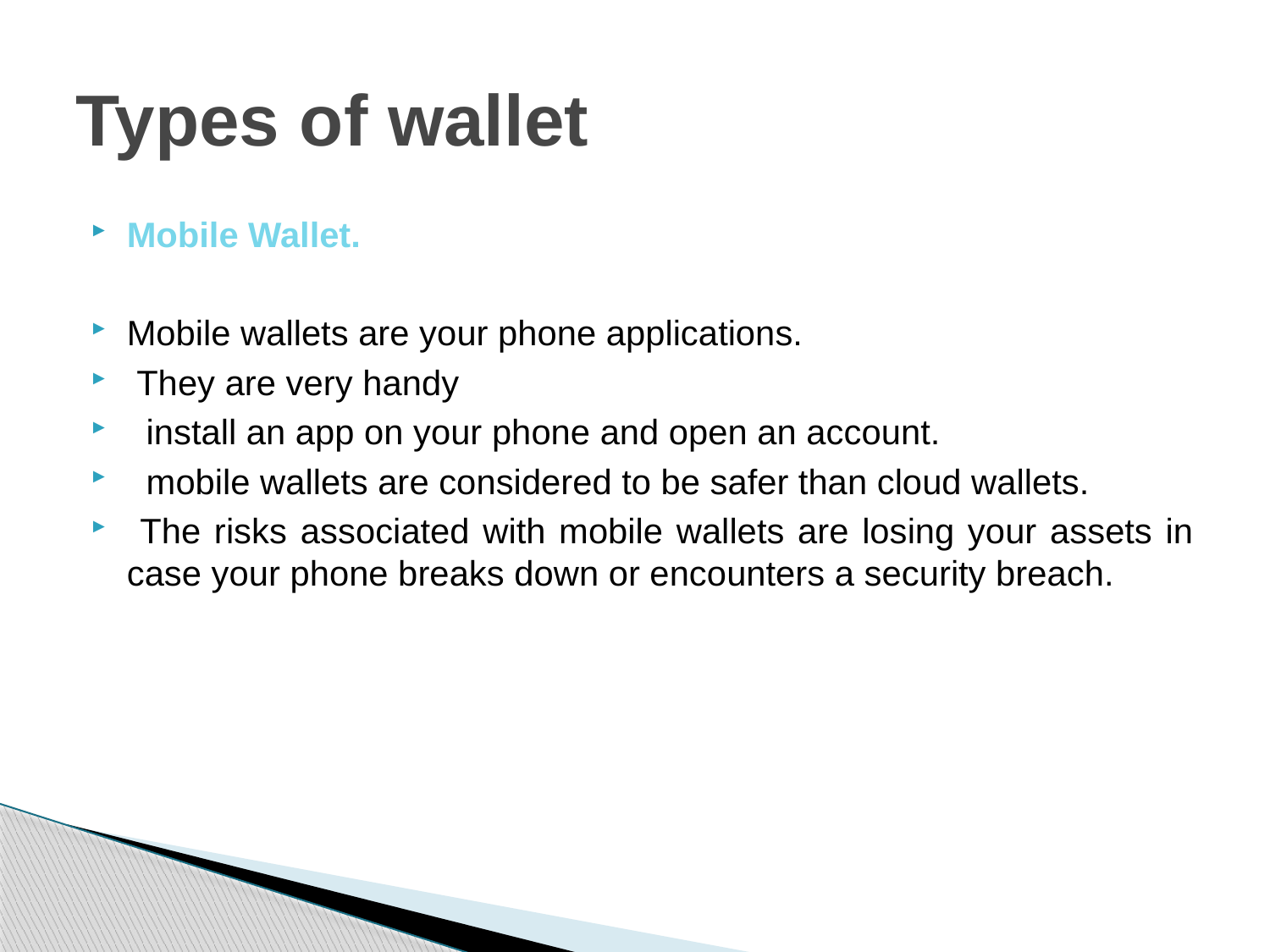

# Types of wallet
Mobile Wallet.

Mobile wallets are your phone applications.
 They are very handy
  install an app on your phone and open an account.
  mobile wallets are considered to be safer than cloud wallets.
 The risks associated with mobile wallets are losing your assets in case your phone breaks down or encounters a security breach.